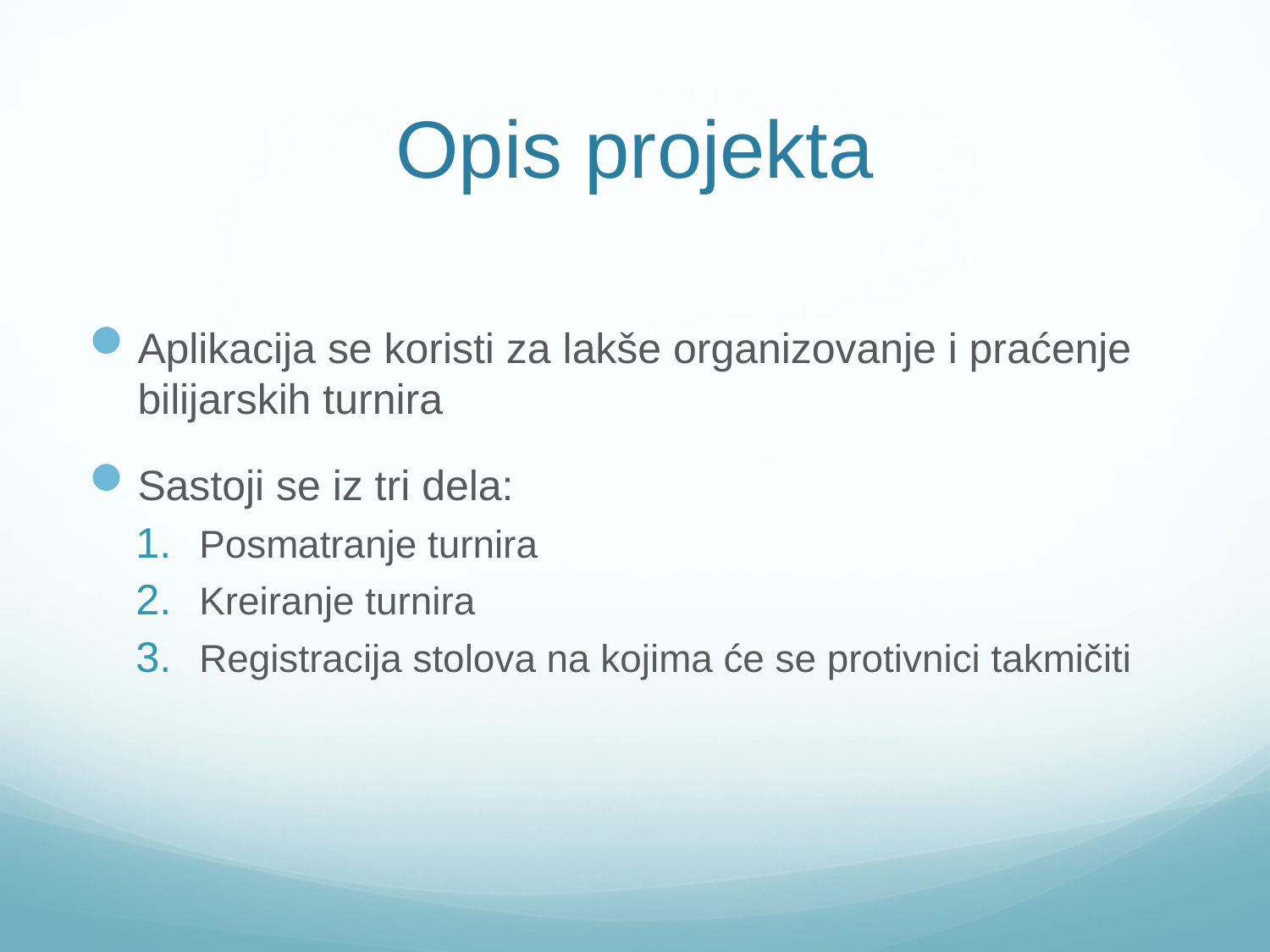

# Opis projekta
Aplikacija se koristi za lakše organizovanje i praćenje bilijarskih turnira
Sastoji se iz tri dela:
Posmatranje turnira
Kreiranje turnira
Registracija stolova na kojima će se protivnici takmičiti